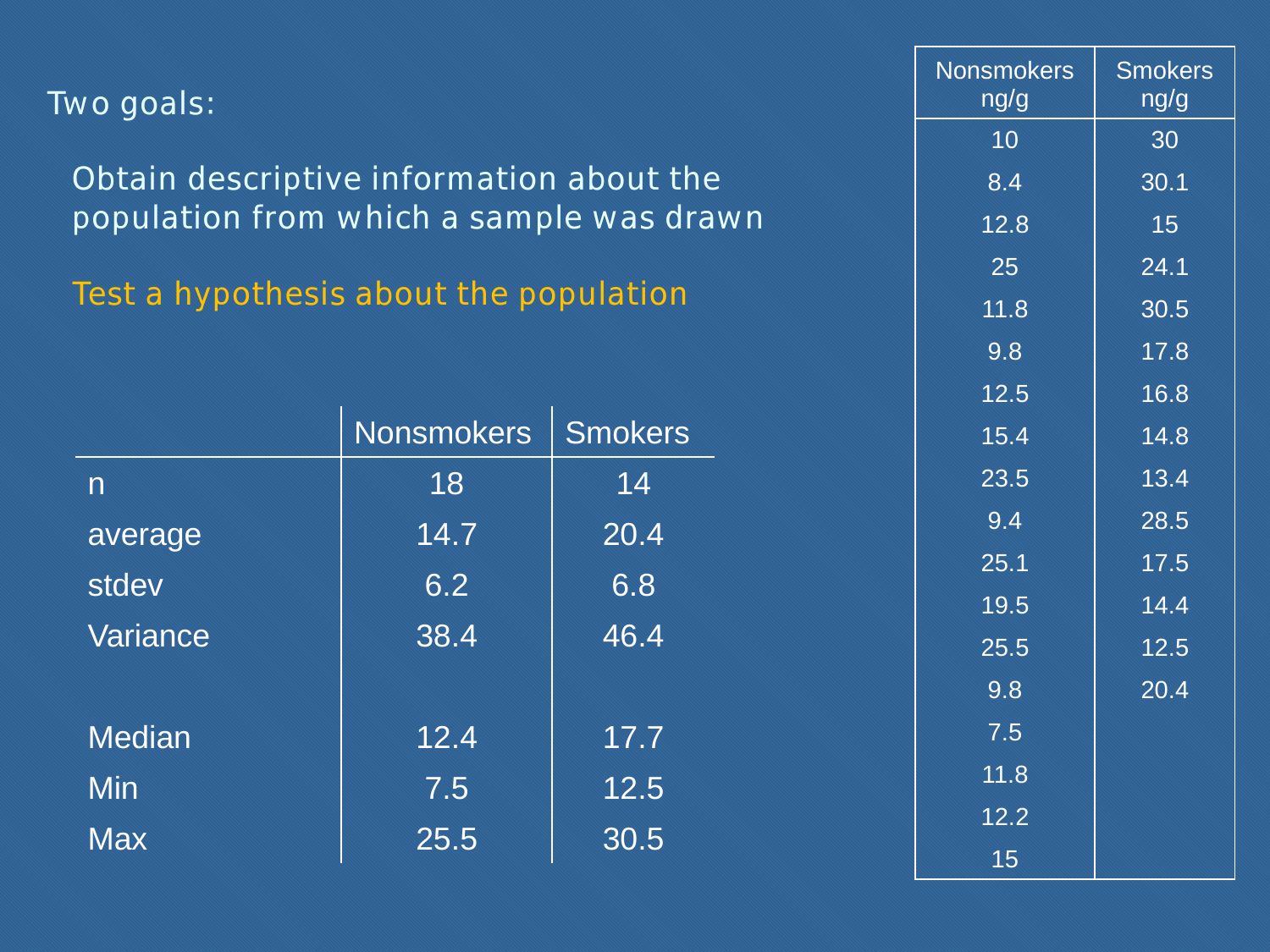

| Nonsmokers ng/g | Smokers ng/g |
| --- | --- |
| 10 | 30 |
| 8.4 | 30.1 |
| 12.8 | 15 |
| 25 | 24.1 |
| 11.8 | 30.5 |
| 9.8 | 17.8 |
| 12.5 | 16.8 |
| 15.4 | 14.8 |
| 23.5 | 13.4 |
| 9.4 | 28.5 |
| 25.1 | 17.5 |
| 19.5 | 14.4 |
| 25.5 | 12.5 |
| 9.8 | 20.4 |
| 7.5 |  |
| 11.8 |  |
| 12.2 |  |
| 15 |  |
Two goals:
Obtain descriptive information about the population from which a sample was drawn
	Test a hypothesis about the population

|  | Nonsmokers | Smokers |
| --- | --- | --- |
| n | 18 | 14 |
| average | 14.7 | 20.4 |
| stdev | 6.2 | 6.8 |
| Variance | 38.4 | 46.4 |
|  |  |  |
| Median | 12.4 | 17.7 |
| Min | 7.5 | 12.5 |
| Max | 25.5 | 30.5 |